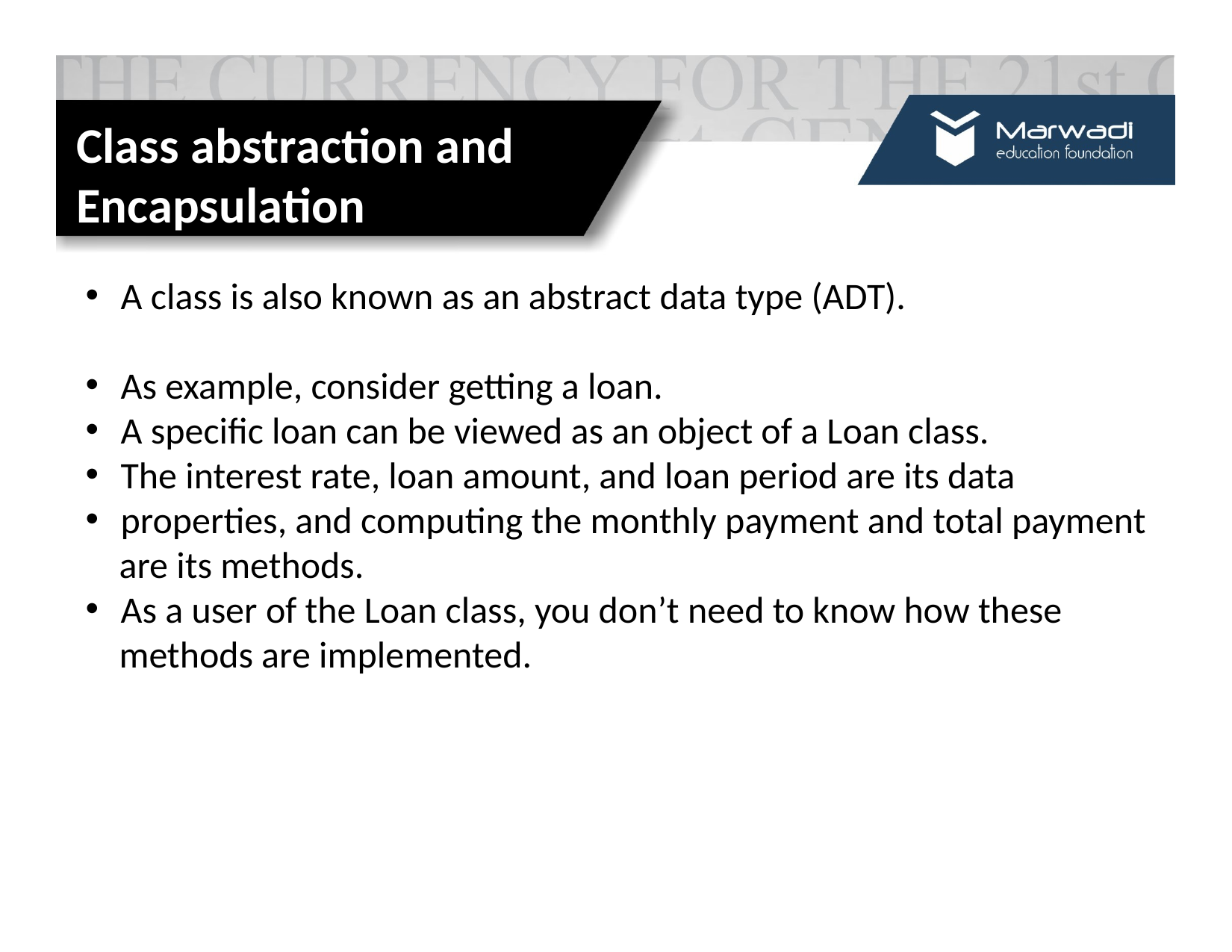

Class abstraction and Encapsulation
A class is also known as an abstract data type (ADT).

As example, consider getting a loan.
A specific loan can be viewed as an object of a Loan class.
The interest rate, loan amount, and loan period are its data
properties, and computing the monthly payment and total payment
    are its methods.
As a user of the Loan class, you don’t need to know how these
    methods are implemented.